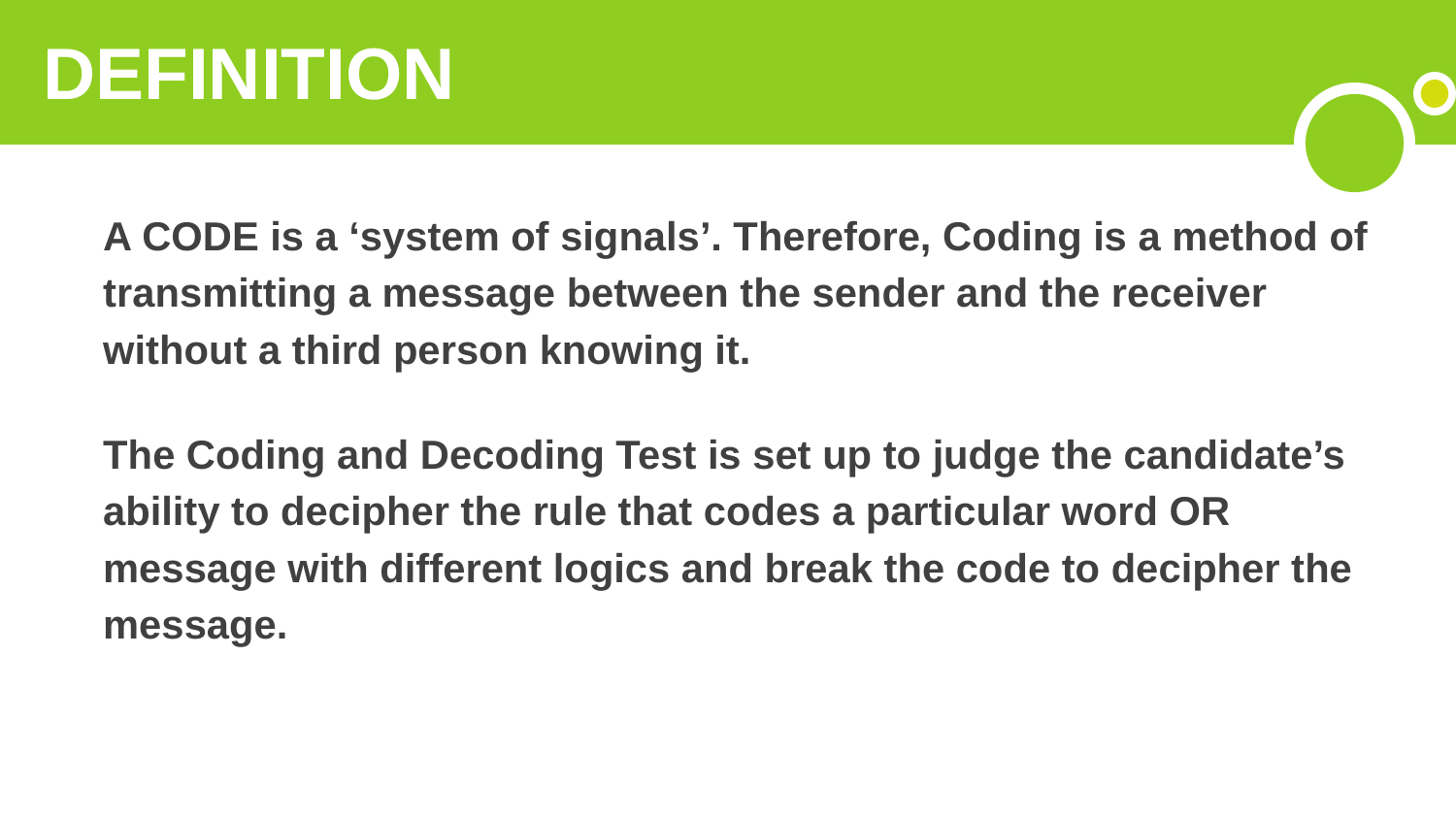

# DEFINITION
A CODE is a ‘system of signals’. Therefore, Coding is a method of
transmitting a message between the sender and the receiver
without a third person knowing it.
The Coding and Decoding Test is set up to judge the candidate’s
ability to decipher the rule that codes a particular word OR
message with different logics and break the code to decipher the
message.